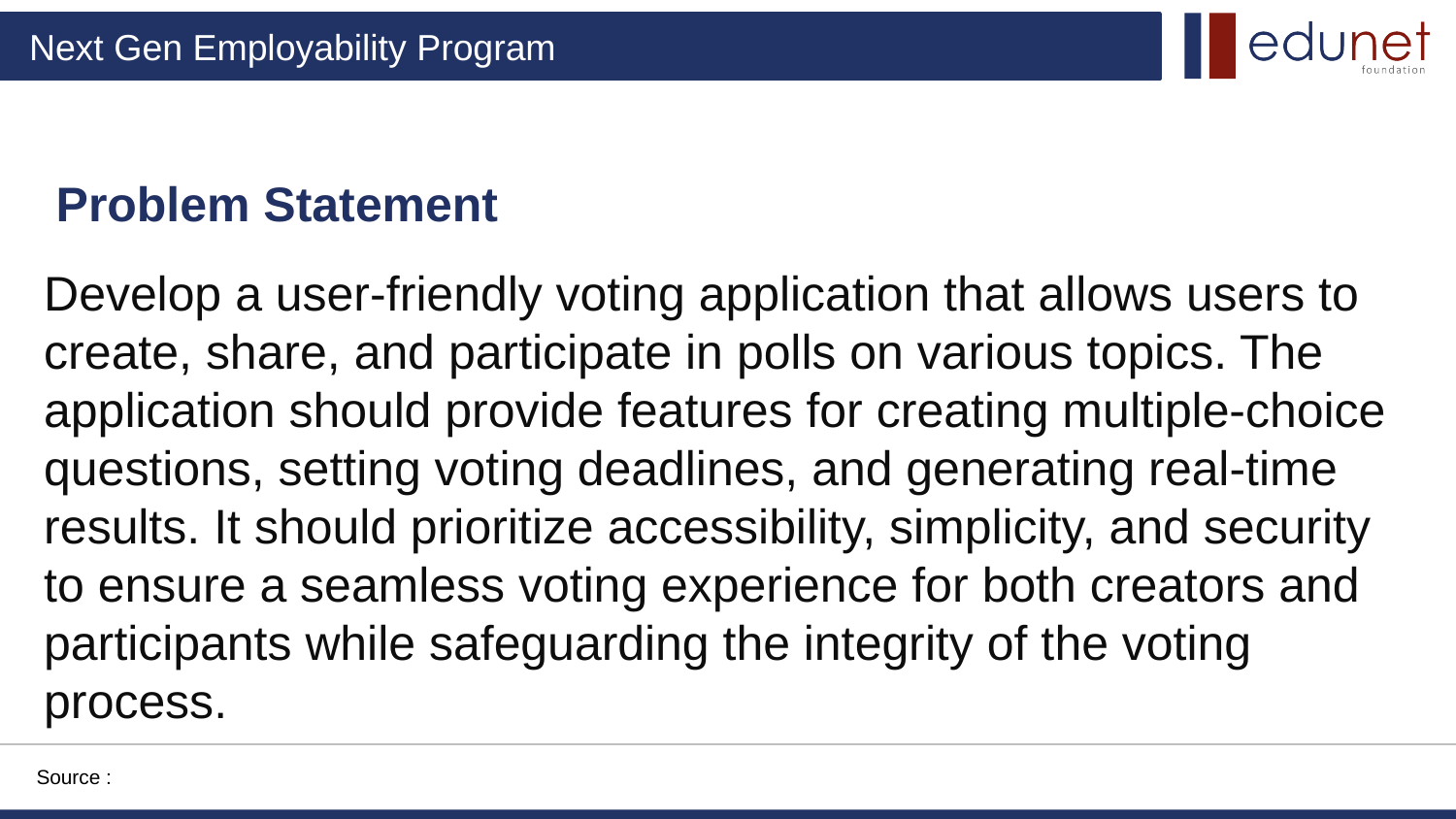

Problem Statement
Develop a user-friendly voting application that allows users to create, share, and participate in polls on various topics. The application should provide features for creating multiple-choice questions, setting voting deadlines, and generating real-time results. It should prioritize accessibility, simplicity, and security to ensure a seamless voting experience for both creators and participants while safeguarding the integrity of the voting process.
Source :